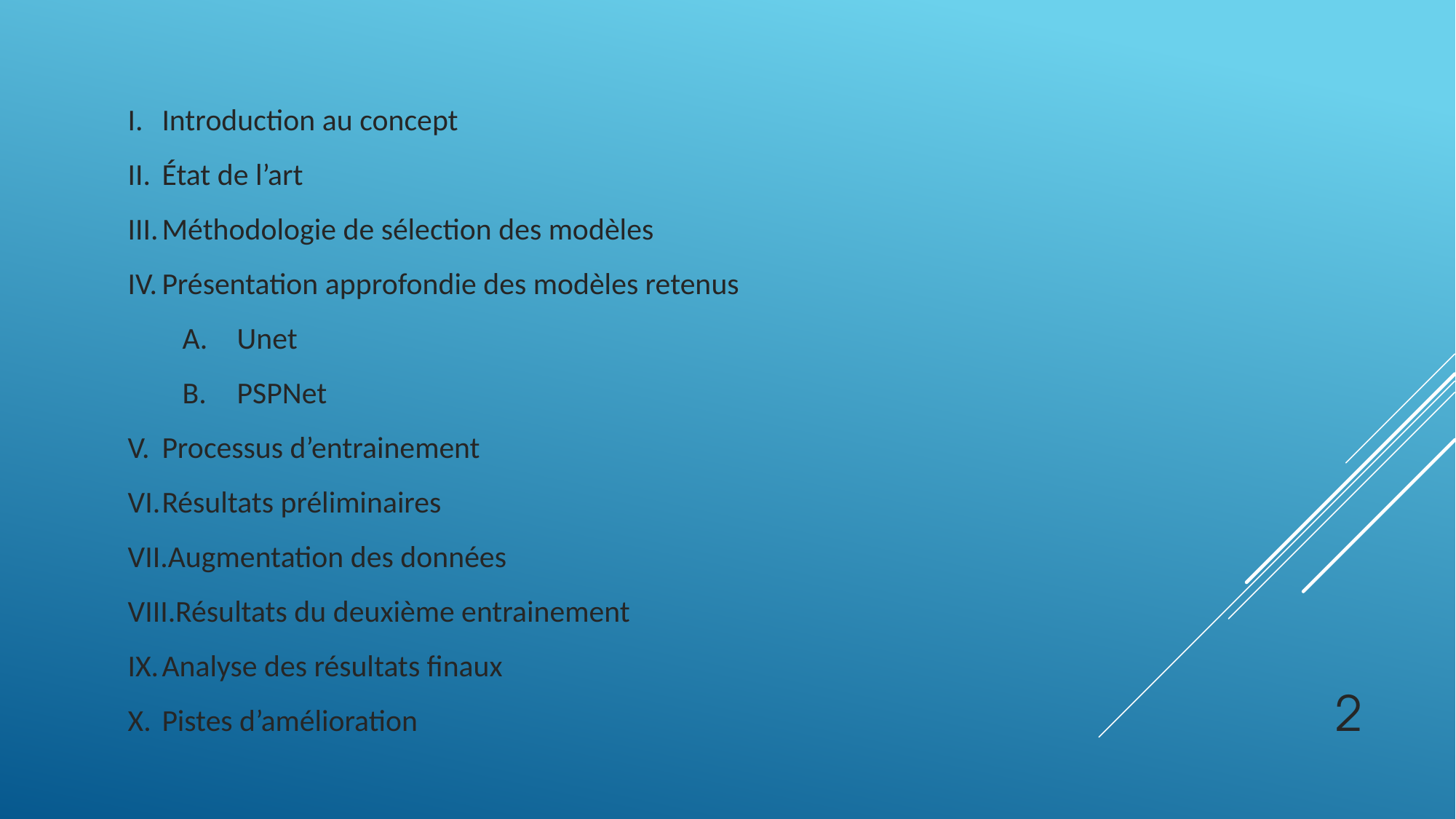

Introduction au concept
État de l’art
Méthodologie de sélection des modèles
Présentation approfondie des modèles retenus
Unet
PSPNet
Processus d’entrainement
Résultats préliminaires
Augmentation des données
Résultats du deuxième entrainement
Analyse des résultats finaux
Pistes d’amélioration
2